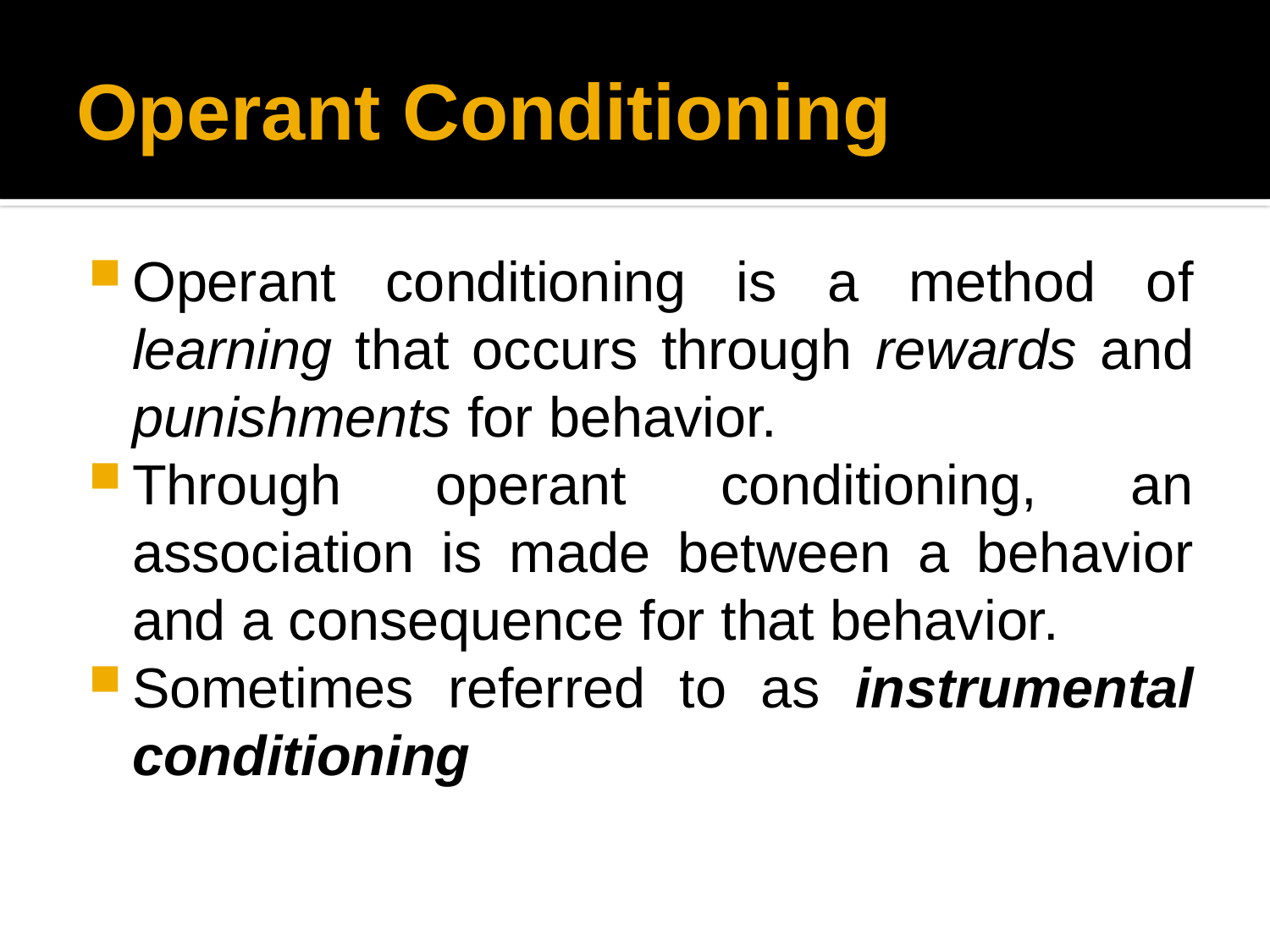

# Operant Conditioning
Operant conditioning is a method of learning that occurs through rewards and punishments for behavior.
Through operant conditioning, an association is made between a behavior and a consequence for that behavior.
Sometimes referred to as instrumental conditioning